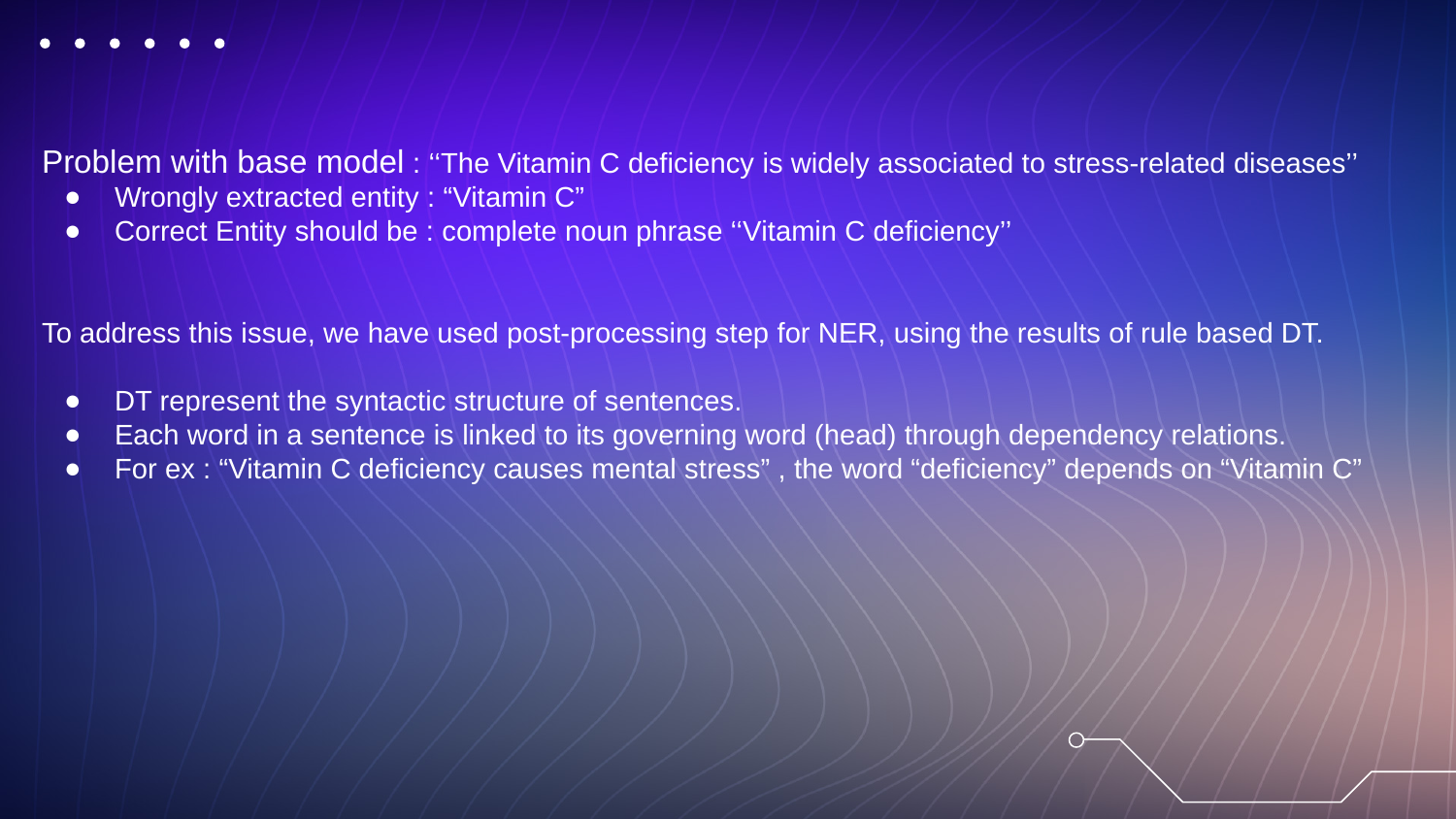

Problem with base model : ‘‘The Vitamin C deficiency is widely associated to stress-related diseases’’
Wrongly extracted entity : “Vitamin C”
Correct Entity should be : complete noun phrase ‘‘Vitamin C deficiency’’

To address this issue, we have used post-processing step for NER, using the results of rule based DT.

DT represent the syntactic structure of sentences.
Each word in a sentence is linked to its governing word (head) through dependency relations.
For ex : “Vitamin C deficiency causes mental stress” , the word “deficiency” depends on “Vitamin C”